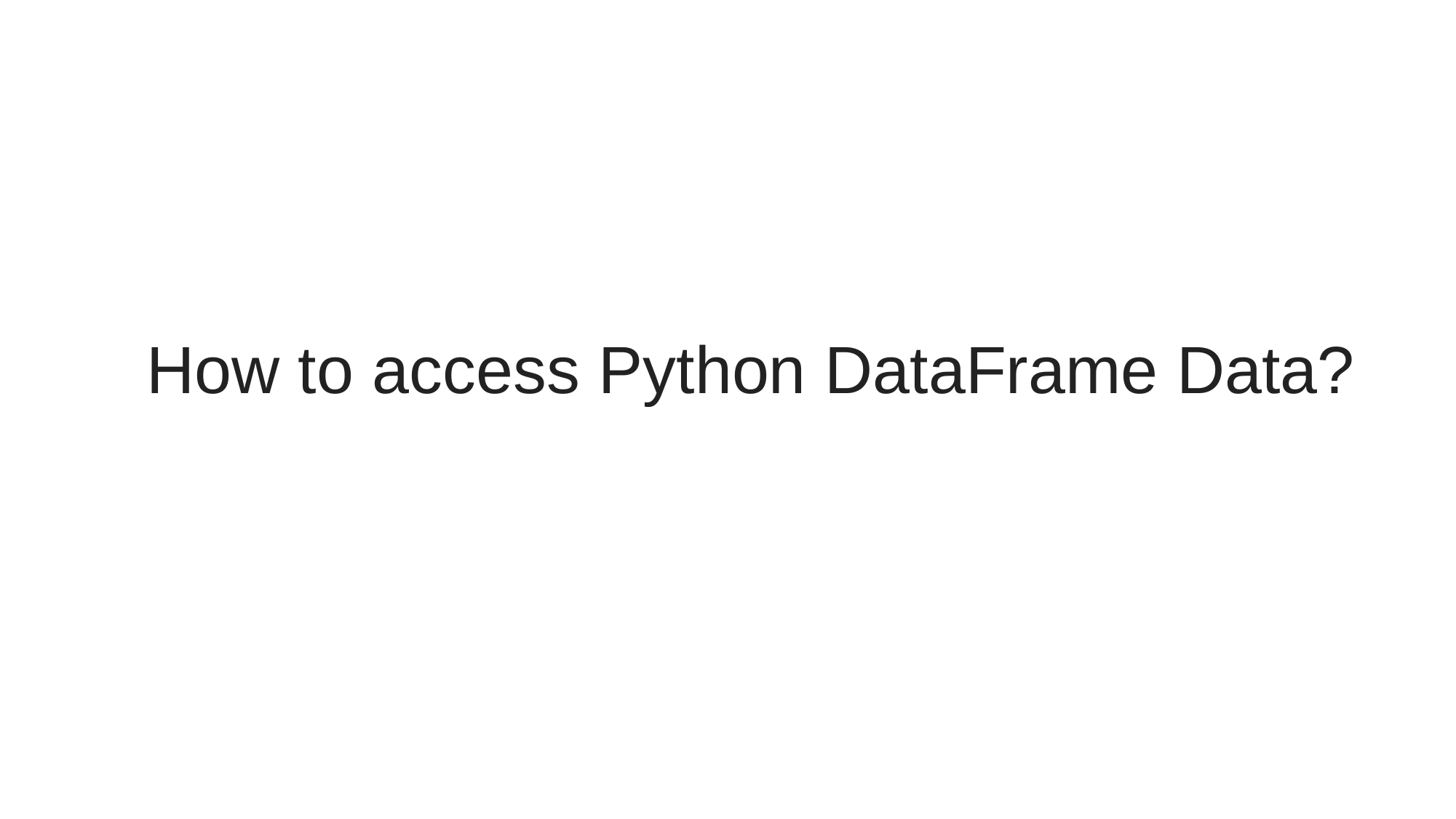

# How to access Python DataFrame Data?